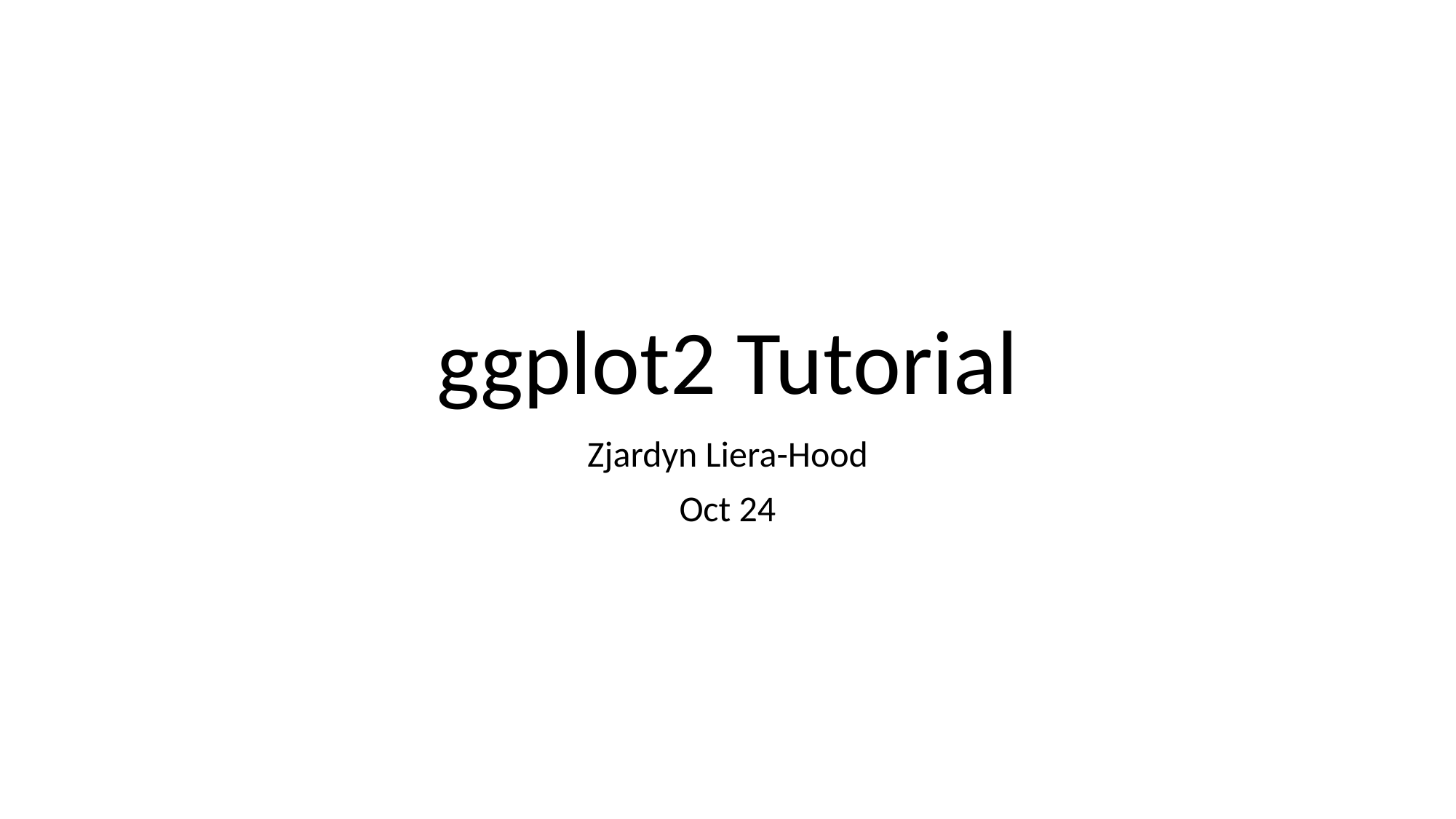

# ggplot2 Tutorial
Zjardyn Liera-Hood
Oct 24